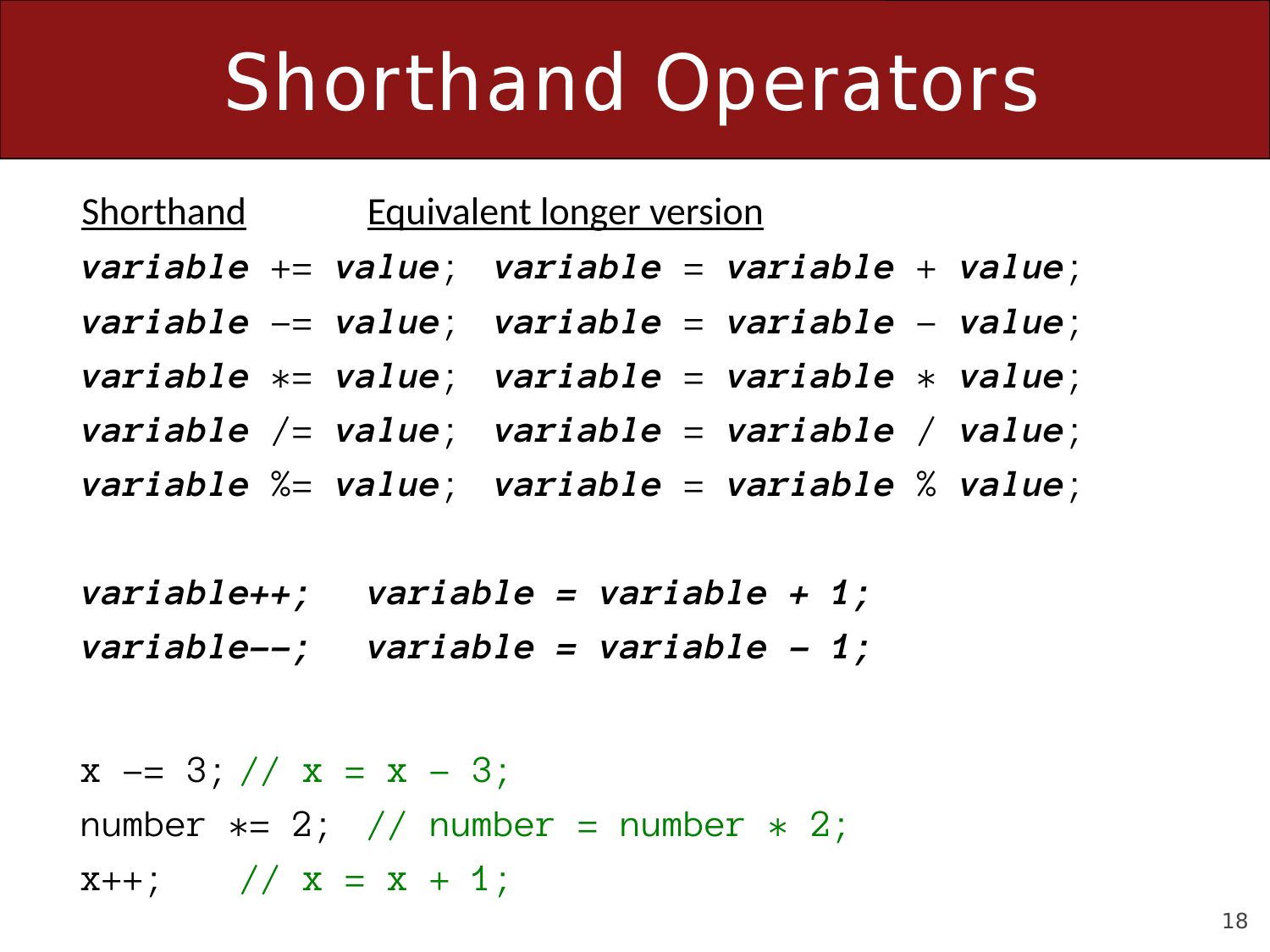

# Shorthand Operators
Shorthand	Equivalent longer version
variable += value;	variable = variable + value;
variable -= value;	variable = variable - value;
variable *= value;	variable = variable * value;
variable /= value;	variable = variable / value;
variable %= value;	variable = variable % value;

variable++;	variable = variable + 1;
variable--;	variable = variable – 1;

x -= 3;	// x = x - 3;
number *= 2;	// number = number * 2;
x++;	// x = x + 1;